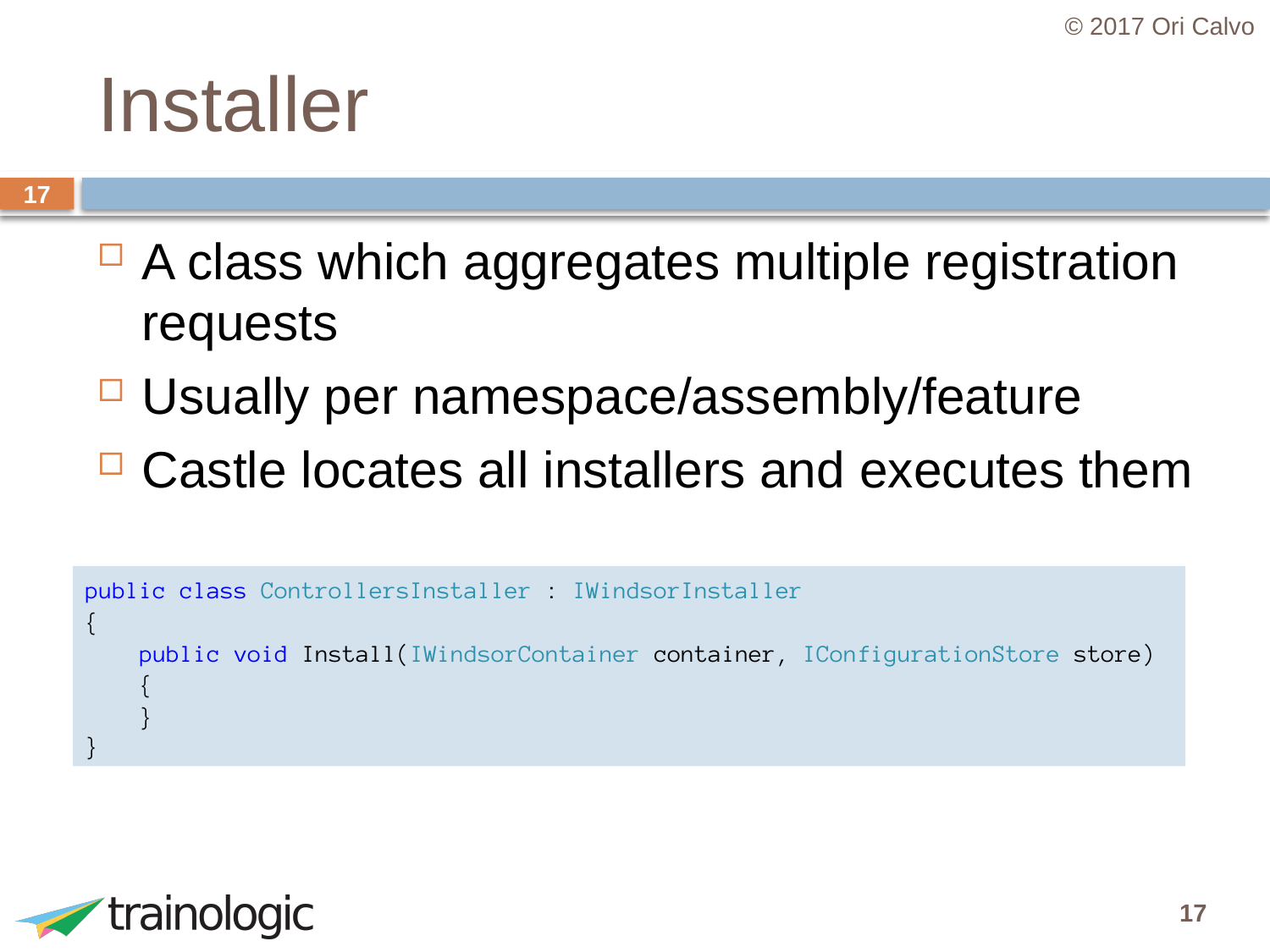

© 2017 Ori Calvo
# Installer
17
A class which aggregates multiple registration requests
Usually per namespace/assembly/feature
Castle locates all installers and executes them
public class ControllersInstaller : IWindsorInstaller
{
    public void Install(IWindsorContainer container, IConfigurationStore store)
    {
    }
}